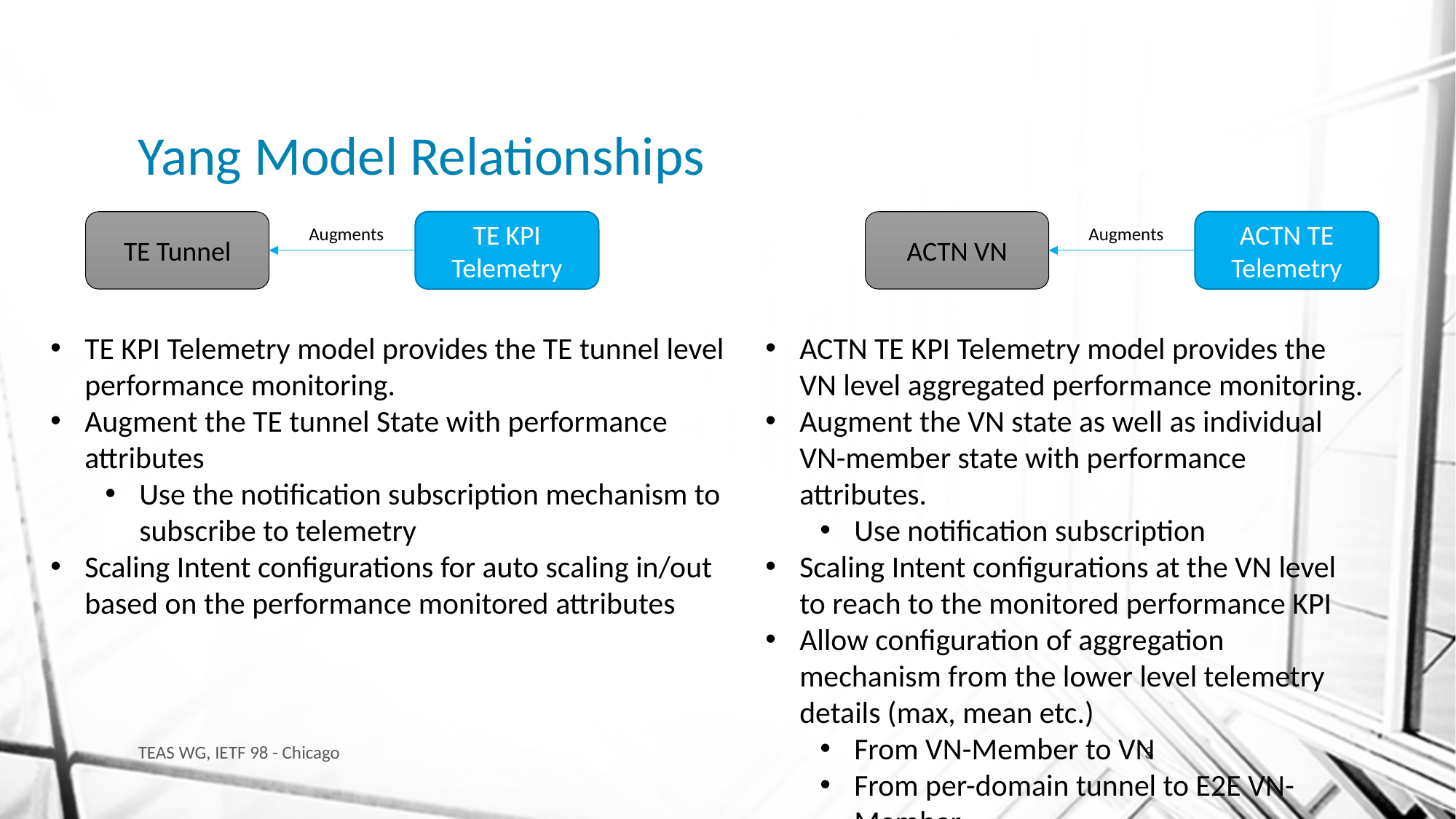

# Yang Model Relationships
TE Tunnel
TE KPI Telemetry
ACTN VN
ACTN TE Telemetry
Augments
Augments
TE KPI Telemetry model provides the TE tunnel level performance monitoring.
Augment the TE tunnel State with performance attributes
Use the notification subscription mechanism to subscribe to telemetry
Scaling Intent configurations for auto scaling in/out based on the performance monitored attributes

ACTN TE KPI Telemetry model provides the VN level aggregated performance monitoring.
Augment the VN state as well as individual VN-member state with performance attributes.
Use notification subscription
Scaling Intent configurations at the VN level to reach to the monitored performance KPI
Allow configuration of aggregation mechanism from the lower level telemetry details (max, mean etc.)
From VN-Member to VN
From per-domain tunnel to E2E VN-Member
TEAS WG, IETF 98 - Chicago
3